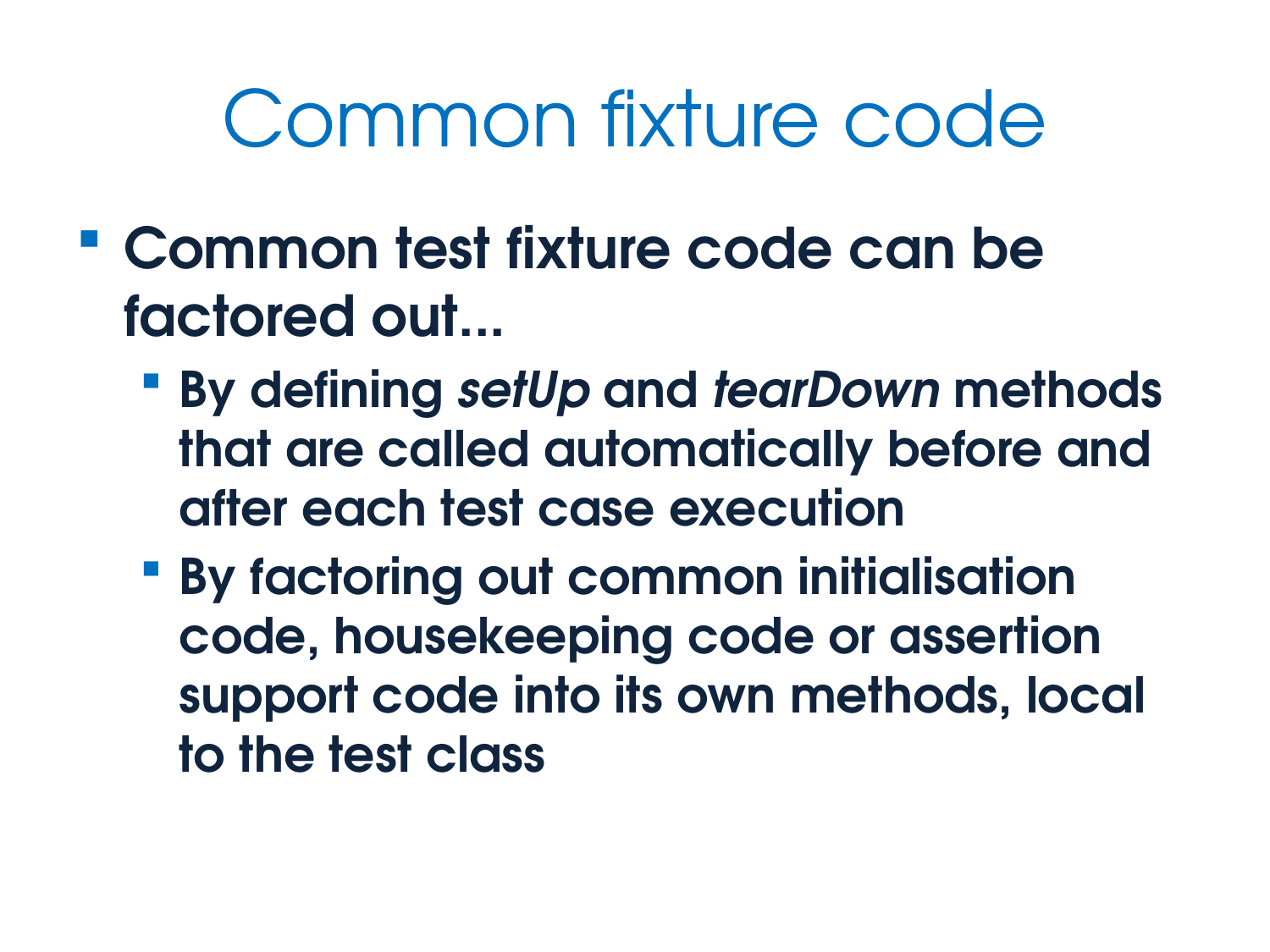

# Common fixture code
Common test fixture code can be factored out...
By defining setUp and tearDown methods that are called automatically before and after each test case execution
By factoring out common initialisation code, housekeeping code or assertion support code into its own methods, local to the test class